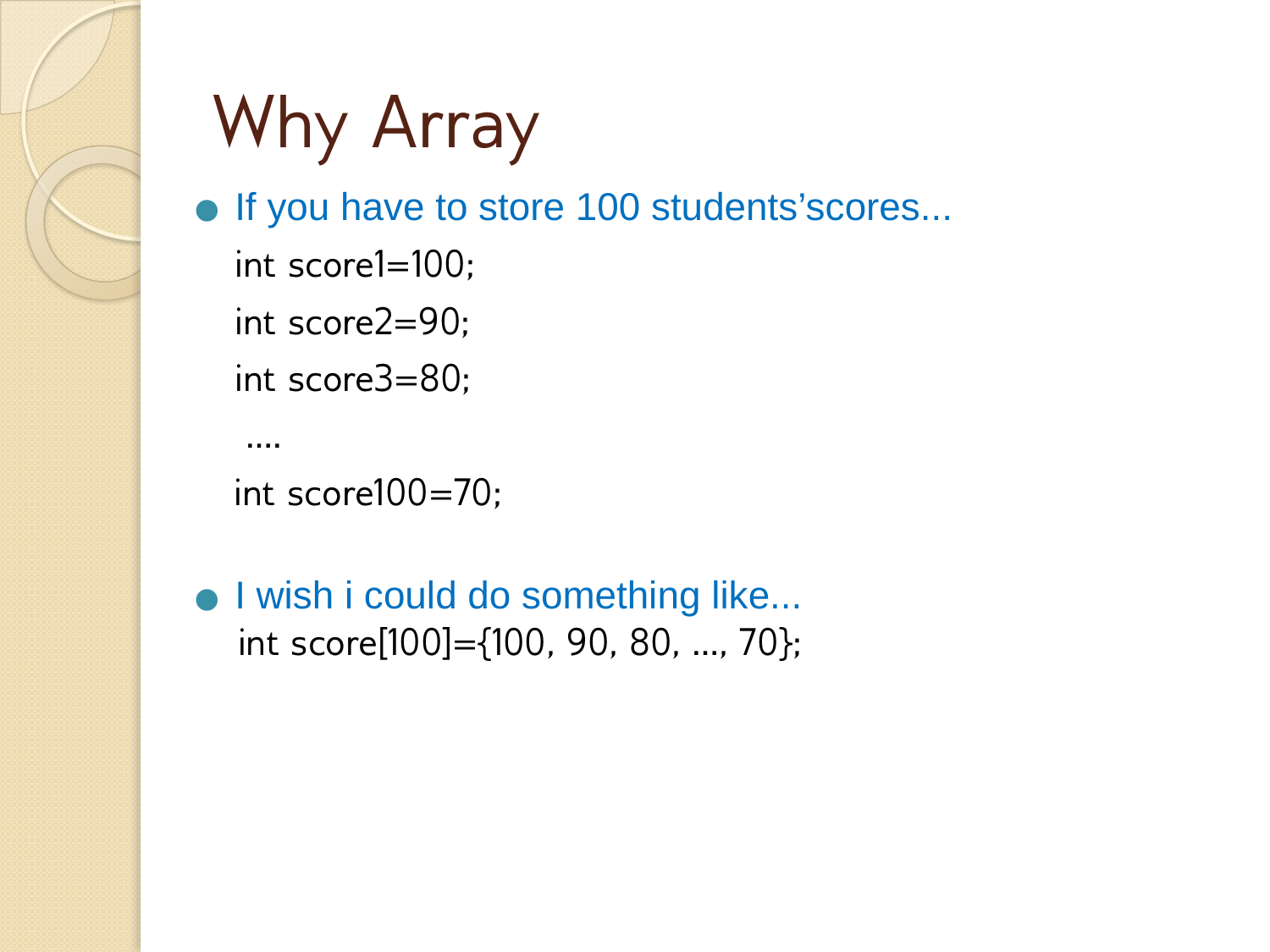

# Why Array
If you have to store 100 students’scores...
	int score1=100;
	int score2=90;
	int score3=80;
   ….
  int score100=70;

I wish i could do something like...
     int score[100]={100, 90, 80, …, 70};